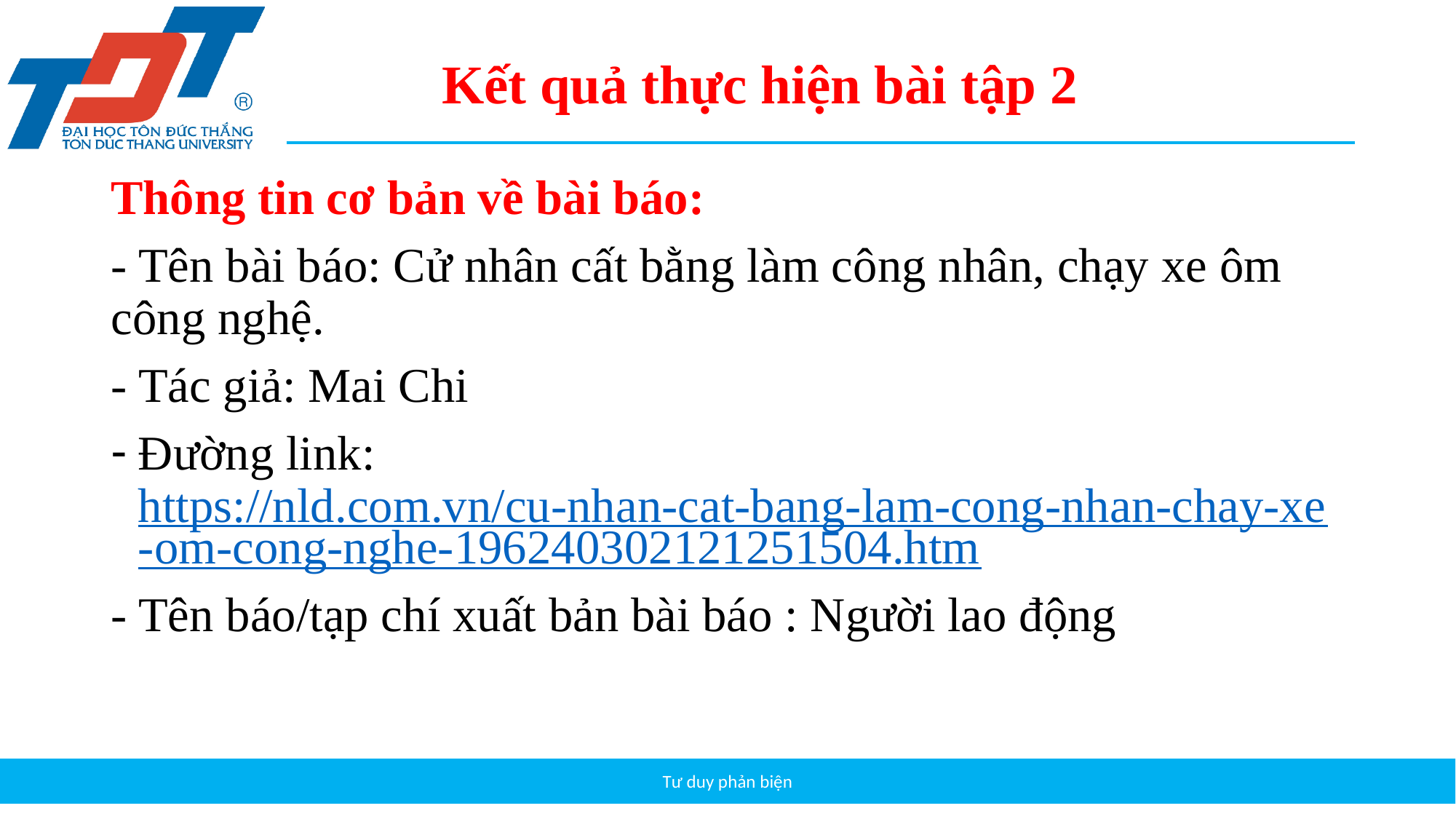

Kết quả thực hiện bài tập 2
Thông tin cơ bản về bài báo:
- Tên bài báo: Cử nhân cất bằng làm công nhân, chạy xe ôm công nghệ.
- Tác giả: Mai Chi
Đường link: https://nld.com.vn/cu-nhan-cat-bang-lam-cong-nhan-chay-xe-om-cong-nghe-196240302121251504.htm
- Tên báo/tạp chí xuất bản bài báo : Người lao động

Tư duy phản biện